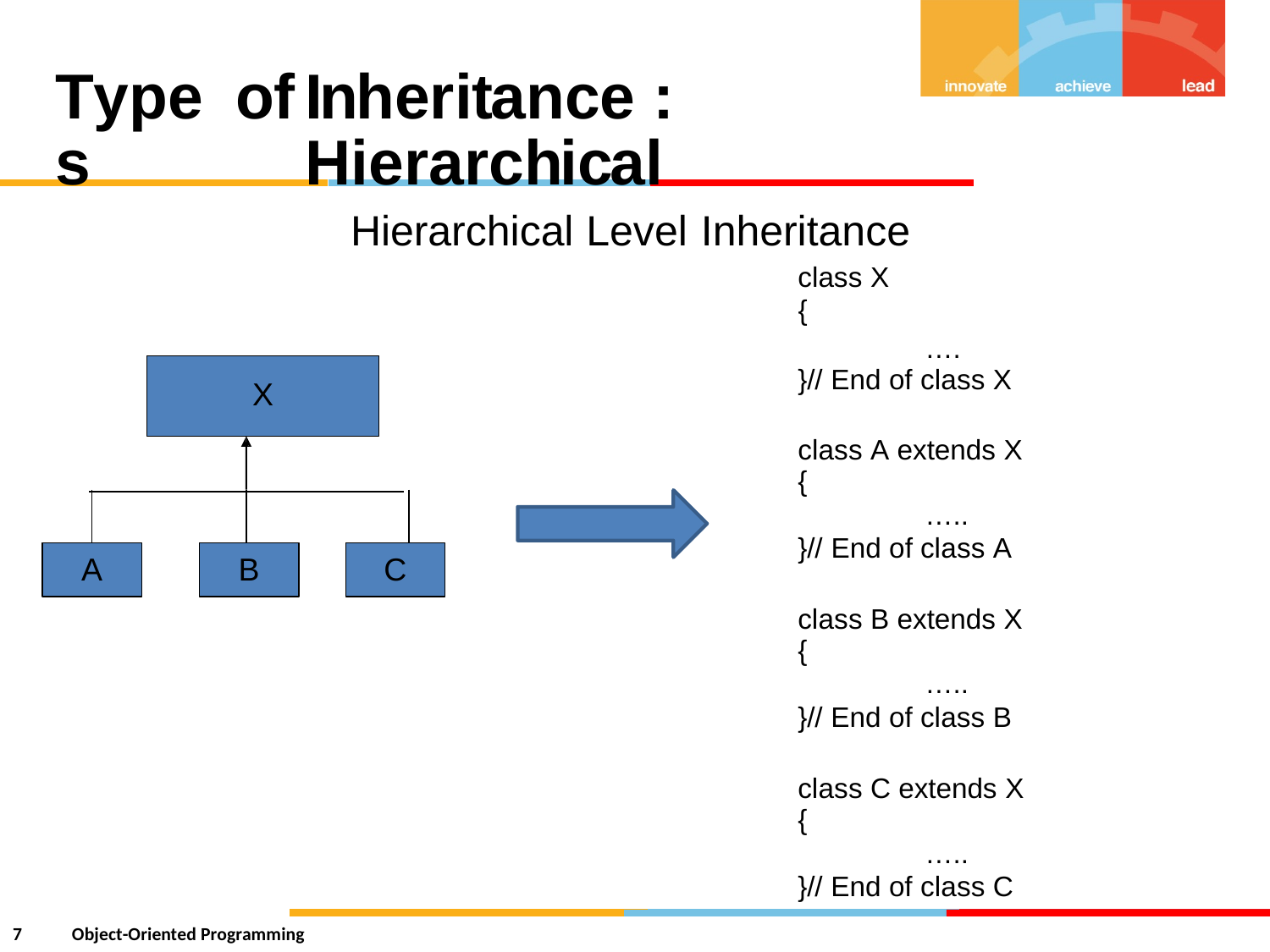

Types
of
Inheritance : Hierarchical

Hierarchical
Level
Inheritance
class X
{
….
}// End of class X

X
class A extends X
{
…..
}// End of class A

A

B

C
class B extends X
{
…..
}// End of class B
class C extends X
{
…..
}// End of class C

7
Object-Oriented Programming